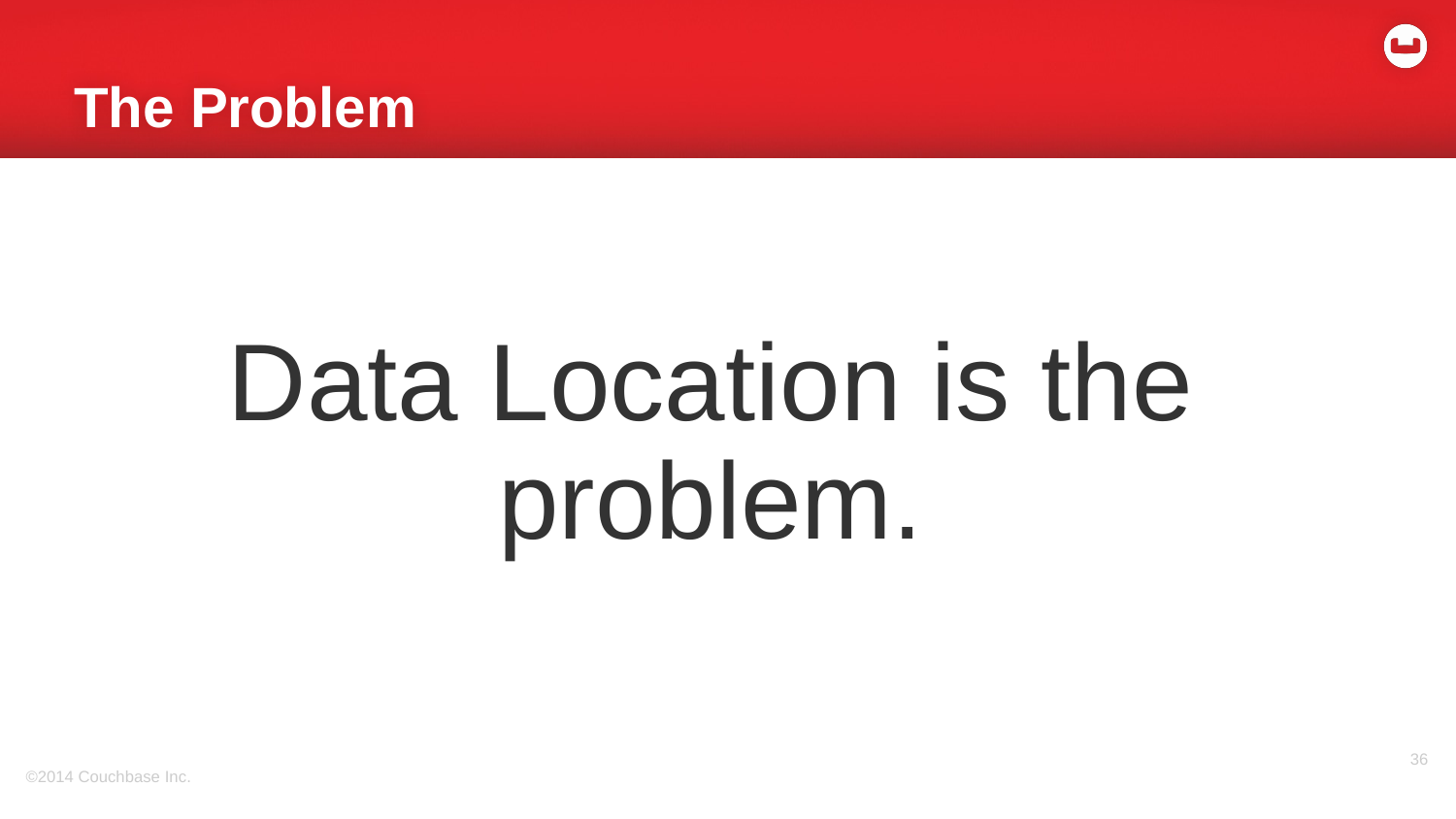

# The Problem
Data Location is the problem.
36